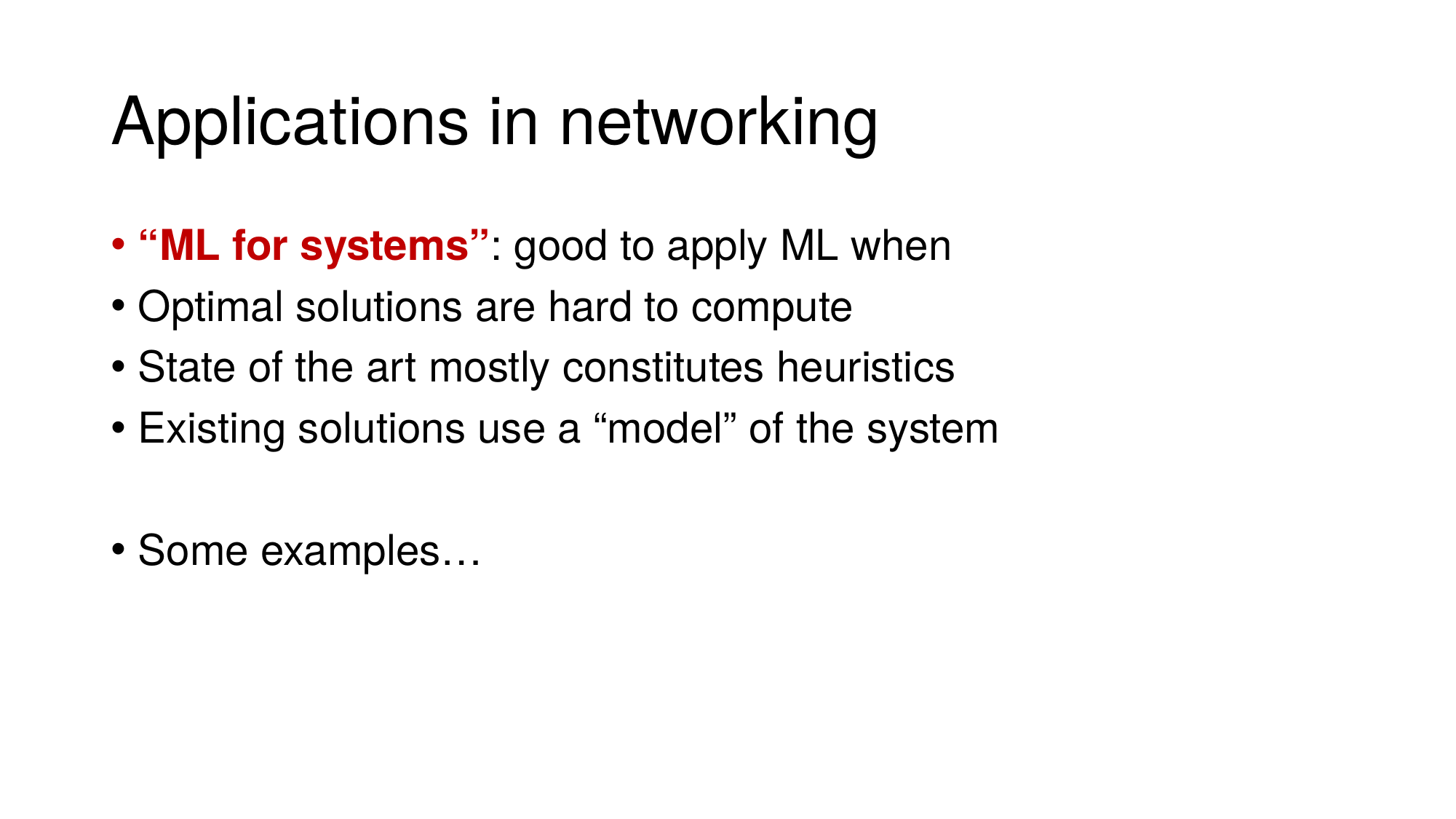

# Applications in networking
“ML for systems”: good to apply ML when
Optimal solutions are hard to compute
State of the art mostly constitutes heuristics
Existing solutions use a “model” of the system

Some examples…